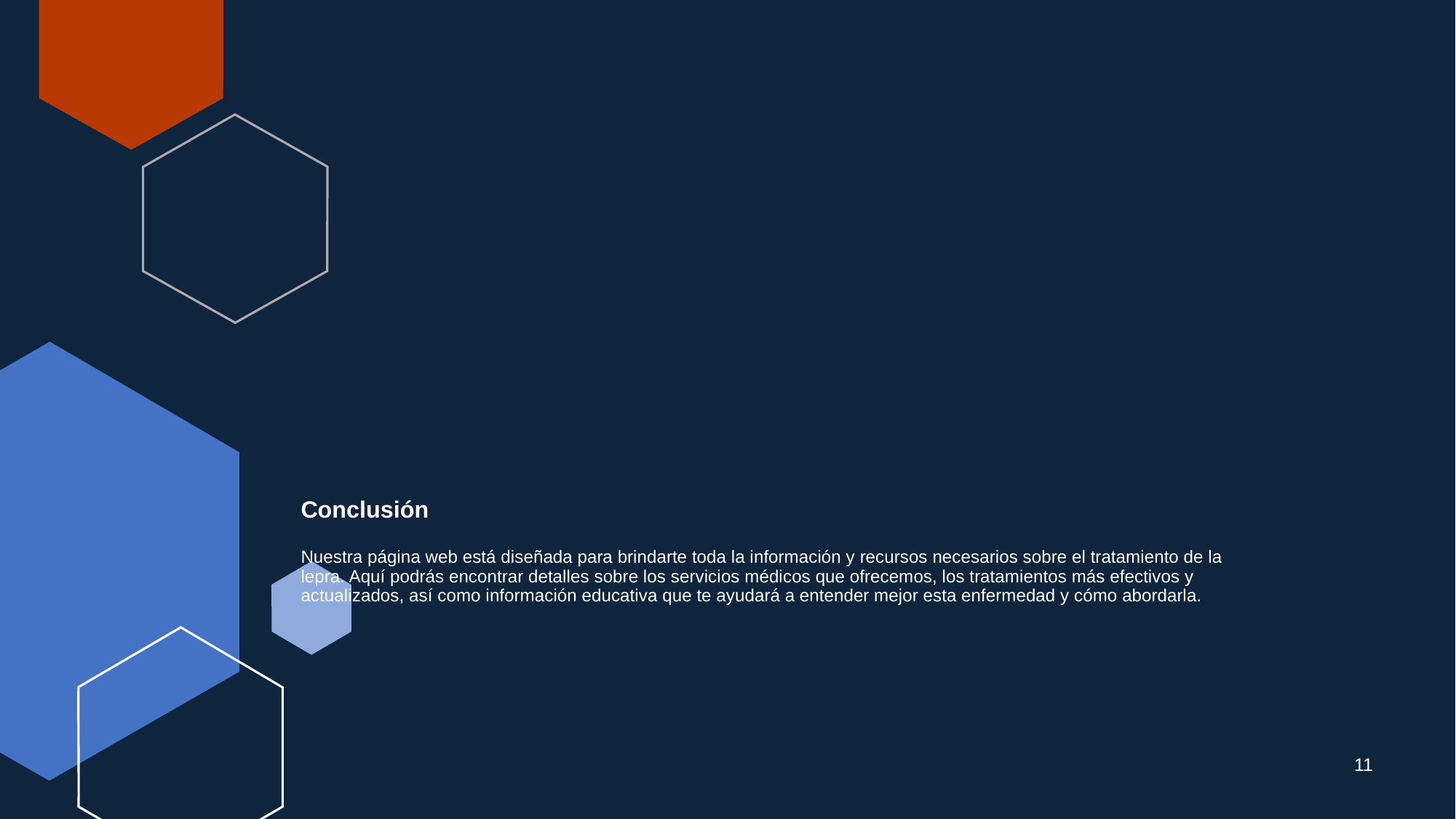

# Conclusión Nuestra página web está diseñada para brindarte toda la información y recursos necesarios sobre el tratamiento de la lepra. Aquí podrás encontrar detalles sobre los servicios médicos que ofrecemos, los tratamientos más efectivos y actualizados, así como información educativa que te ayudará a entender mejor esta enfermedad y cómo abordarla.
11